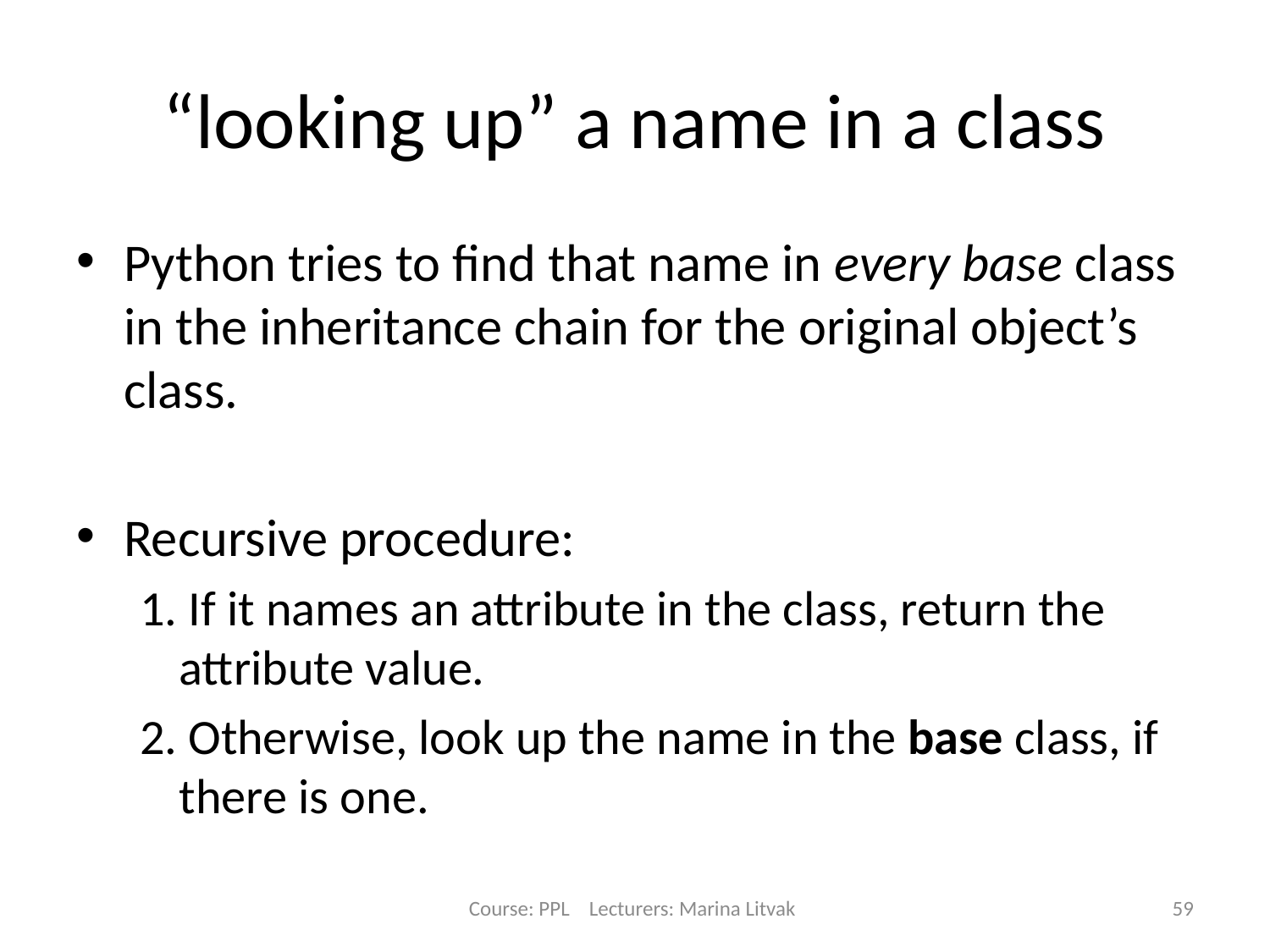

# “looking up” a name in a class
Python tries to find that name in every base class in the inheritance chain for the original object’s class.

Recursive procedure:
1. If it names an attribute in the class, return the attribute value.
2. Otherwise, look up the name in the base class, if there is one.
Course: PPL    Lecturers: Marina Litvak
59